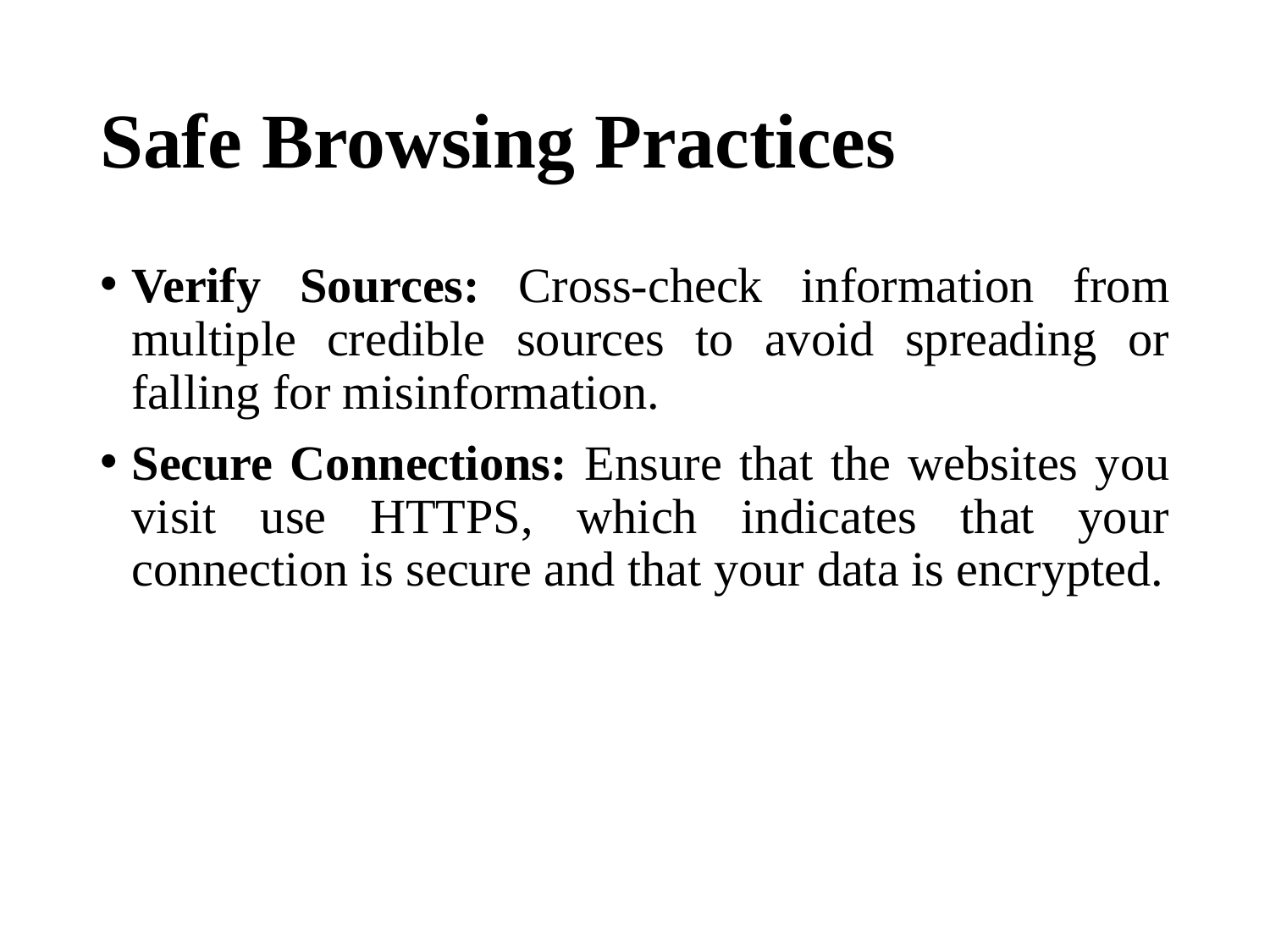

# Safe Browsing Practices
Verify Sources: Cross-check information from multiple credible sources to avoid spreading or falling for misinformation.
Secure Connections: Ensure that the websites you visit use HTTPS, which indicates that your connection is secure and that your data is encrypted.